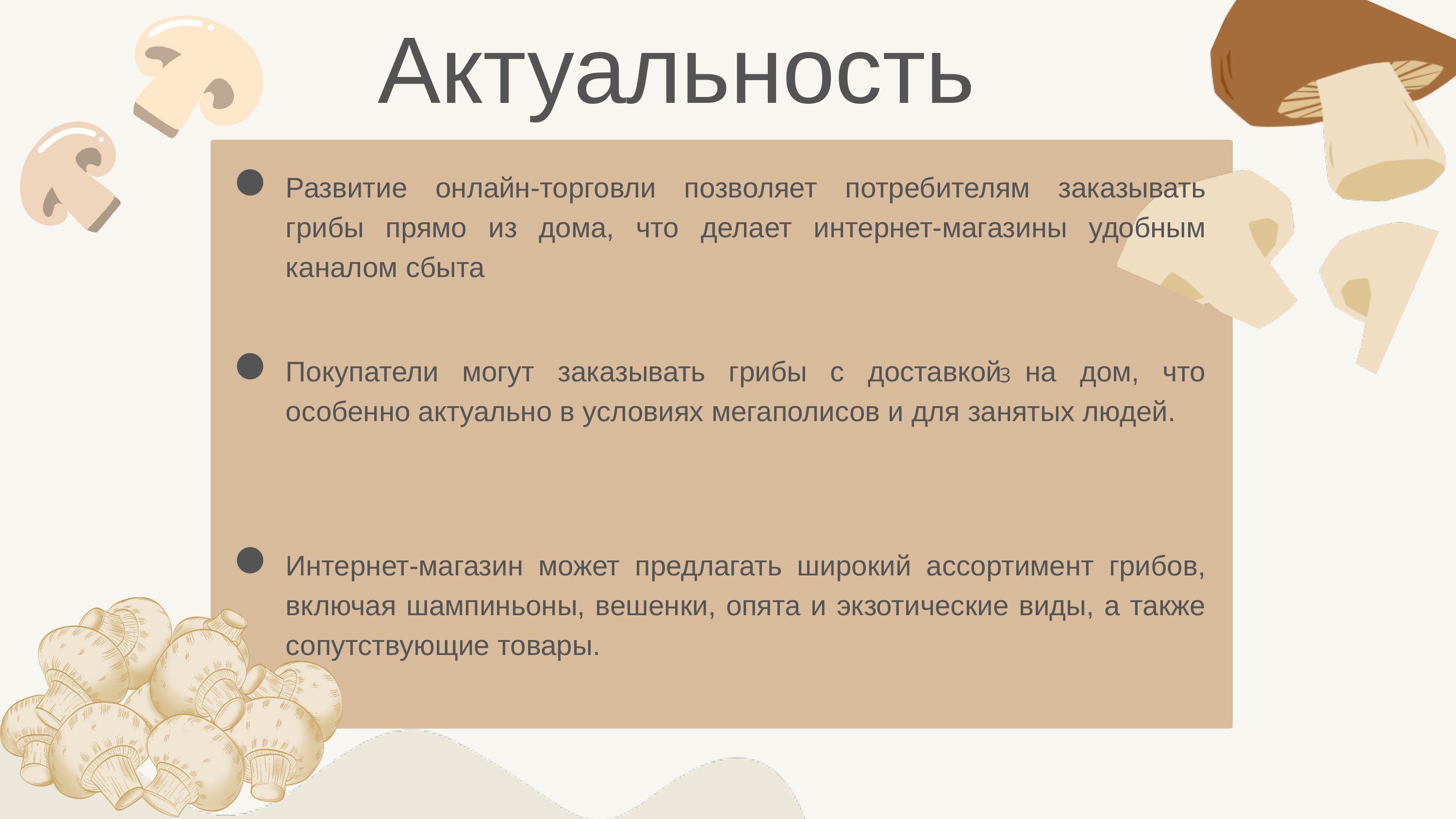

Актуальность

Развитие онлайн-торговли позволяет потребителям заказывать грибы прямо из дома, что делает интернет-магазины удобным каналом сбыта

Покупатели могут заказывать грибы с доставкой на дом, что особенно актуально в условиях мегаполисов и для занятых людей.

3
Интернет-магазин может предлагать широкий ассортимент грибов, включая шампиньоны, вешенки, опята и экзотические виды, а также сопутствующие товары.